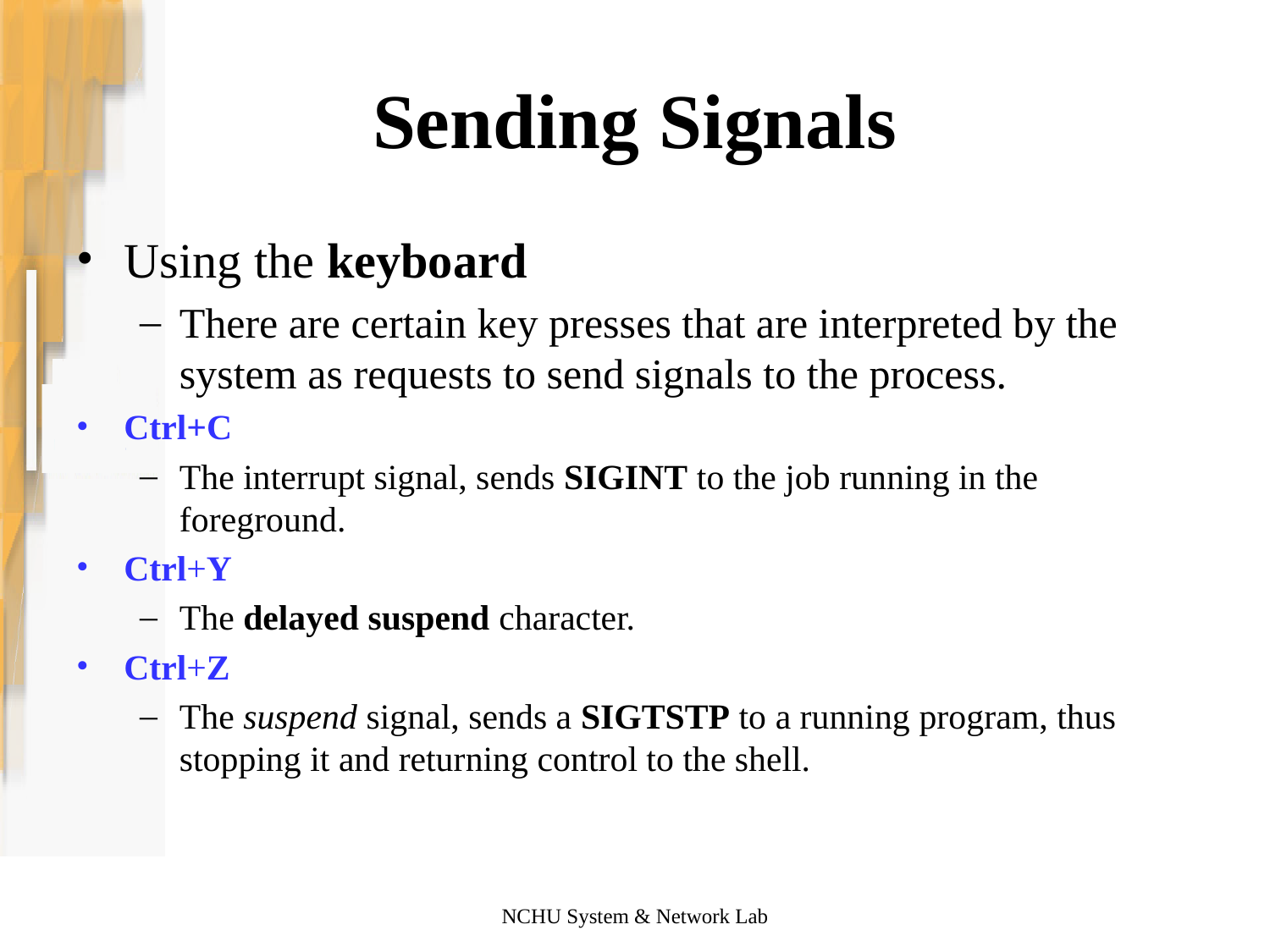

# Sending Signals
Using the keyboard
There are certain key presses that are interpreted by the system as requests to send signals to the process.
Ctrl+C
The interrupt signal, sends SIGINT to the job running in the foreground.
Ctrl+Y
The delayed suspend character.
Ctrl+Z
The suspend signal, sends a SIGTSTP to a running program, thus stopping it and returning control to the shell.

NCHU System & Network Lab